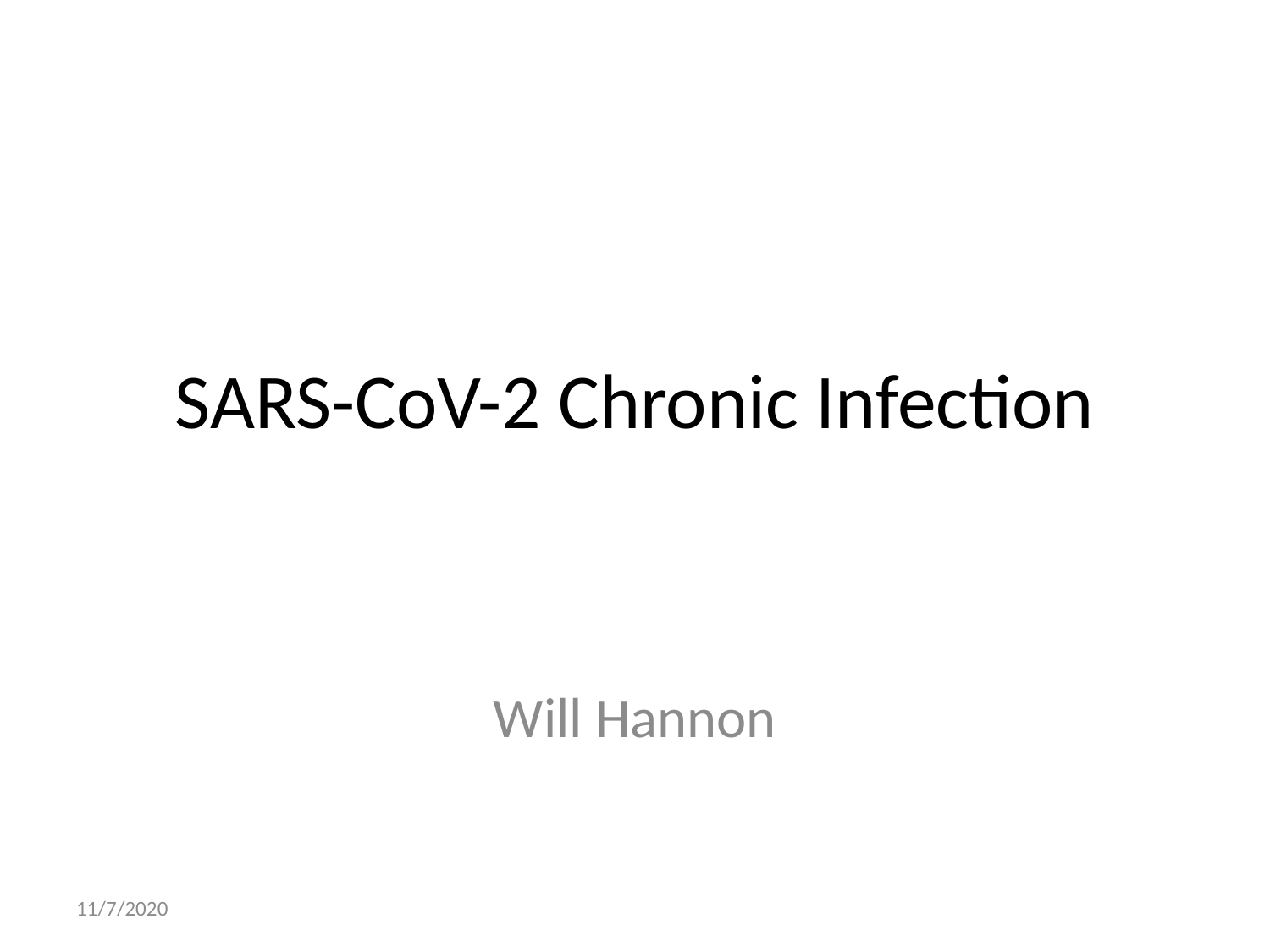

# SARS-CoV-2 Chronic Infection
Will Hannon
11/7/2020